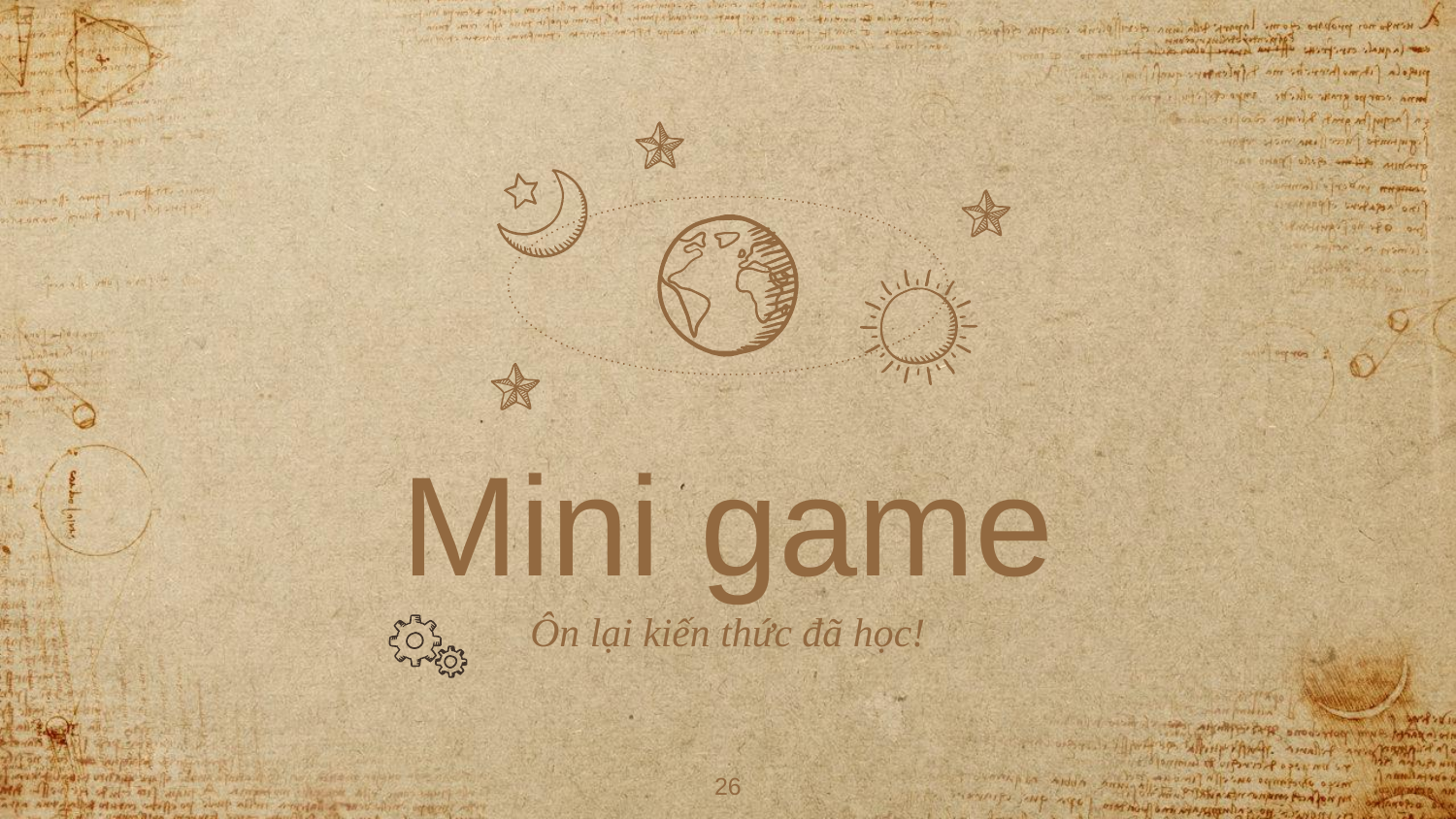

Mini game
Ôn lại kiến thức đã học!

26